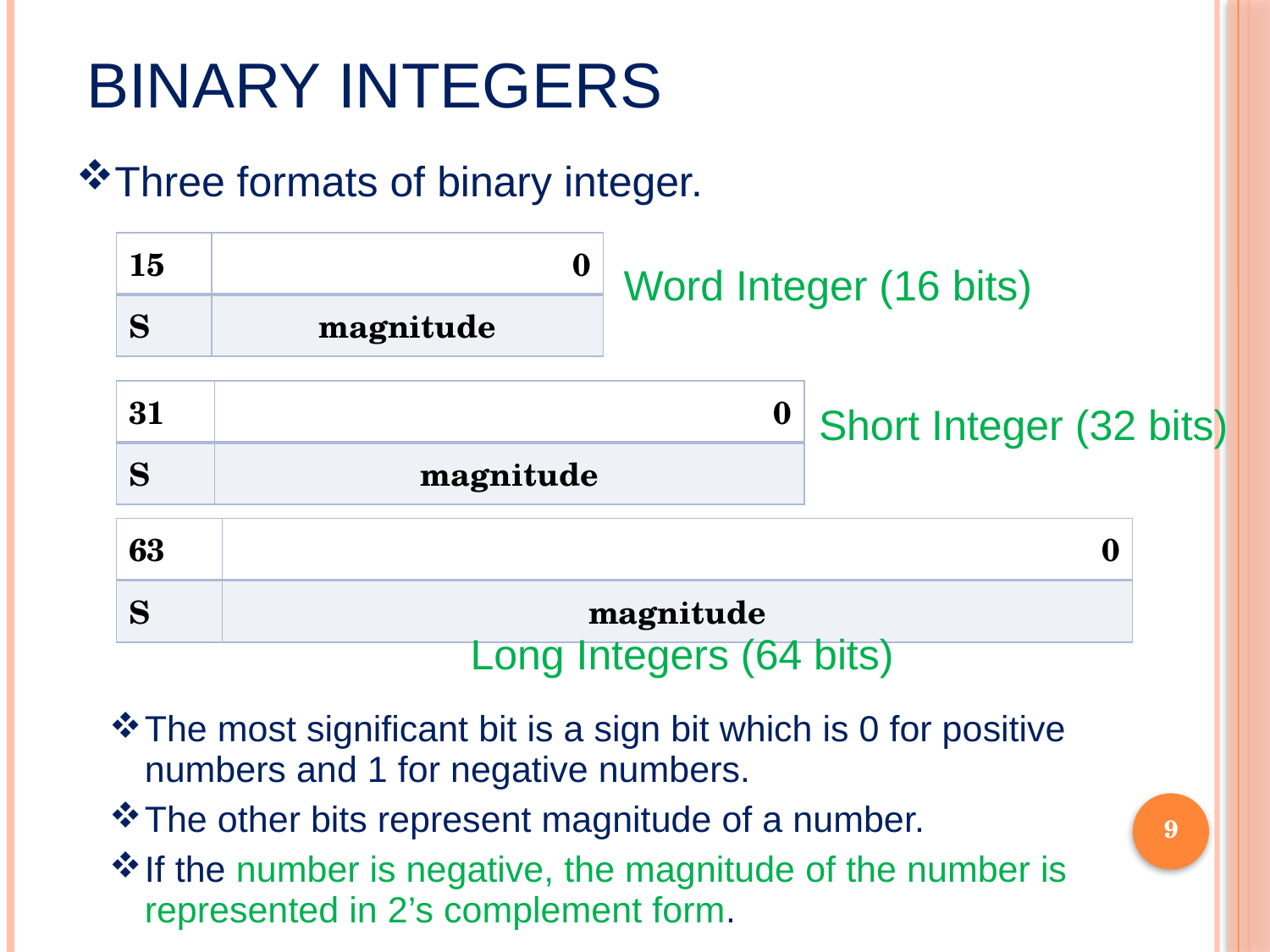

# Binary integers
Three formats of binary integer.

| 15 | 0 |
| --- | --- |
| S | magnitude |
Word Integer (16 bits)
| 31 | 0 |
| --- | --- |
| S | magnitude |
Short Integer (32 bits)
| 63 | 0 |
| --- | --- |
| S | magnitude |
Long Integers (64 bits)

The most significant bit is a sign bit which is 0 for positive numbers and 1 for negative numbers.
The other bits represent magnitude of a number.
If the number is negative, the magnitude of the number is represented in 2’s complement form.

9